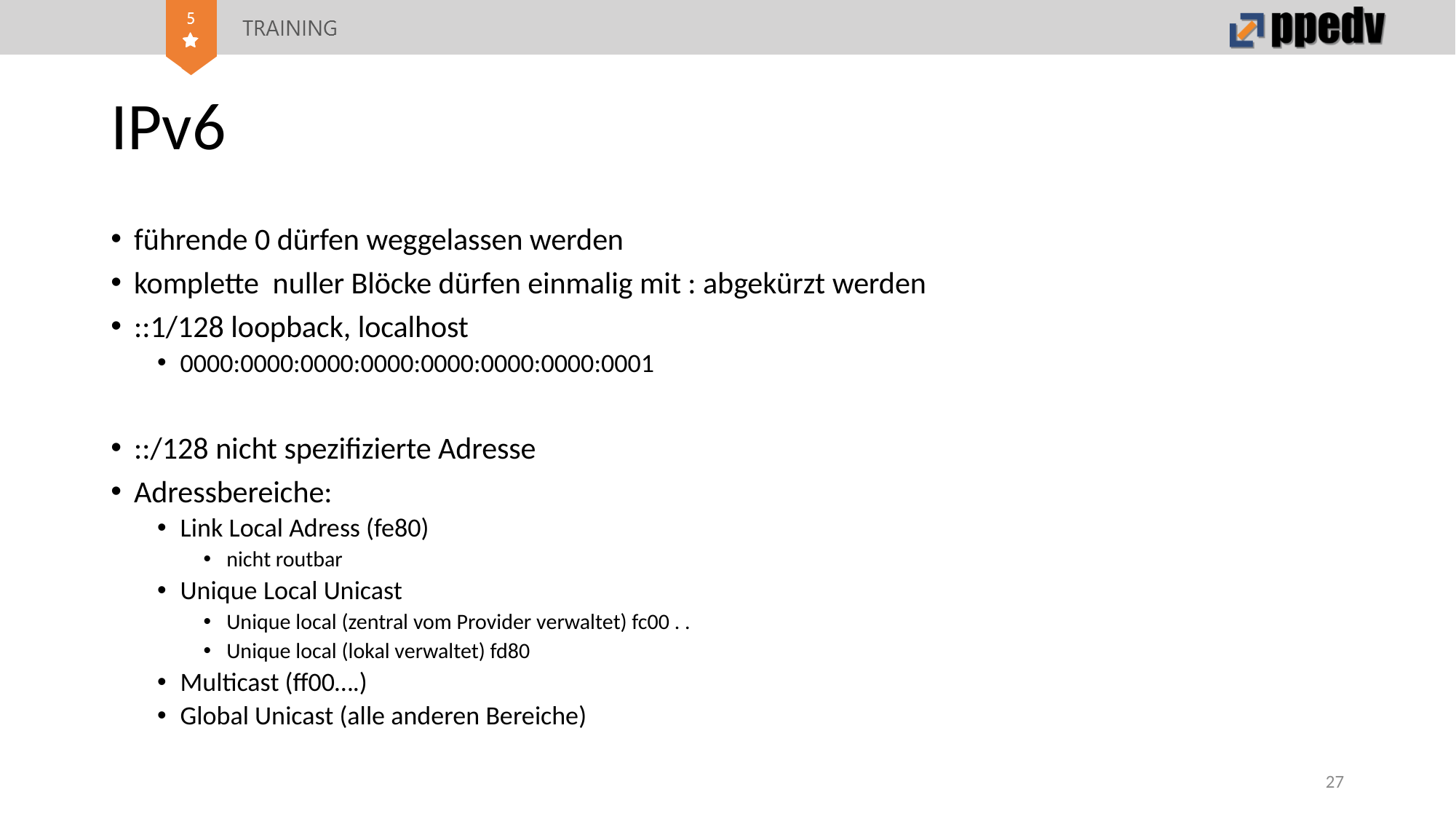

# IPv6
führende 0 dürfen weggelassen werden
komplette  nuller Blöcke dürfen einmalig mit : abgekürzt werden
::1/128 loopback, localhost
0000:0000:0000:0000:0000:0000:0000:0001

::/128 nicht spezifizierte Adresse
Adressbereiche:
Link Local Adress (fe80)
nicht routbar
Unique Local Unicast
Unique local (zentral vom Provider verwaltet) fc00 . .
Unique local (lokal verwaltet) fd80
Multicast (ff00….)
Global Unicast (alle anderen Bereiche)

27